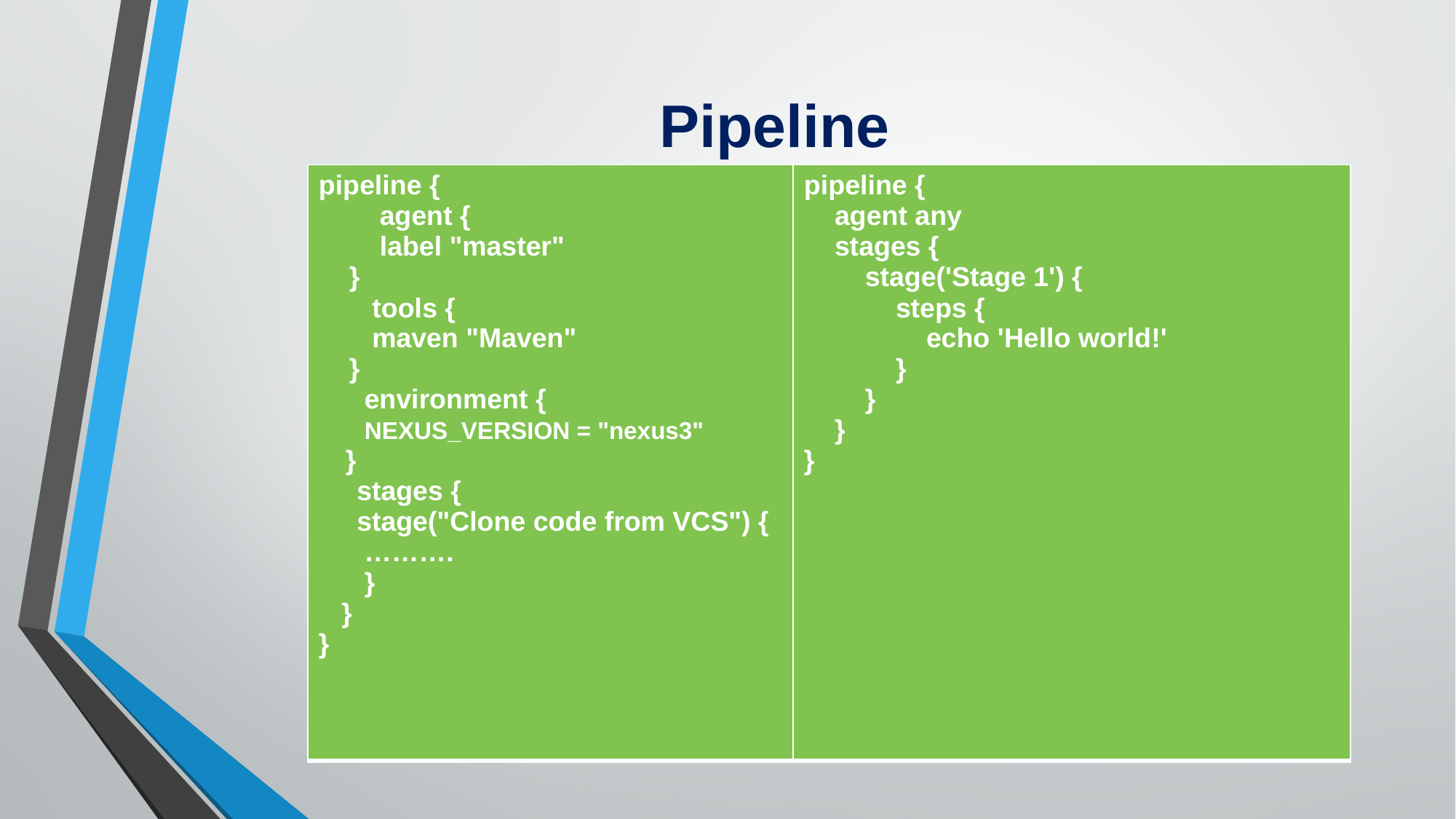

# Pipeline
| pipeline { agent { label "master" } tools { maven "Maven" } environment { NEXUS\_VERSION = "nexus3" } stages { stage("Clone code from VCS") { ………. } } } | pipeline { agent any stages { stage('Stage 1') { steps { echo 'Hello world!' } } } } |
| --- | --- |